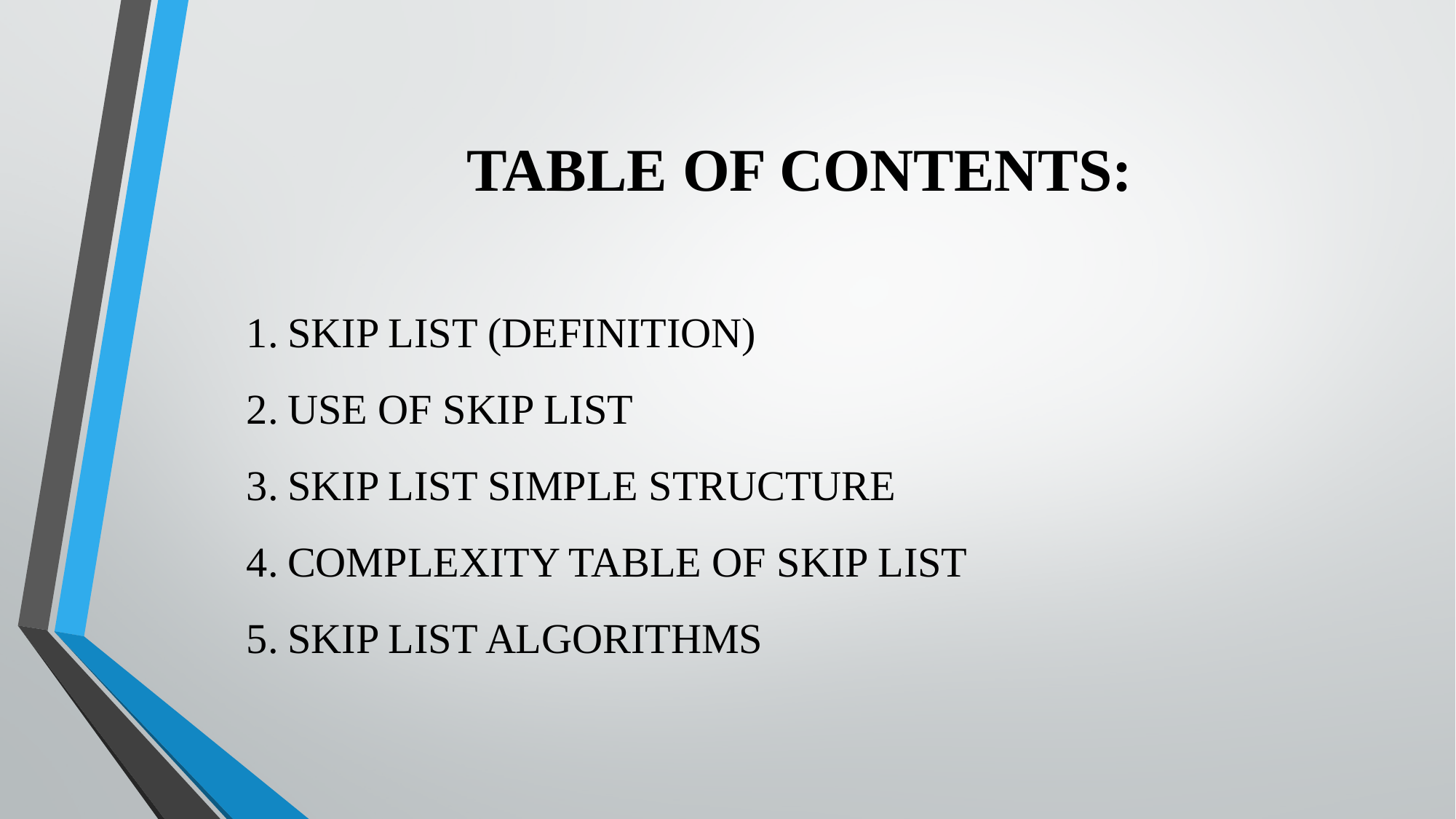

TABLE OF CONTENTS:

SKIP LIST (DEFINITION)
USE OF SKIP LIST
SKIP LIST SIMPLE STRUCTURE
COMPLEXITY TABLE OF SKIP LIST
SKIP LIST ALGORITHMS